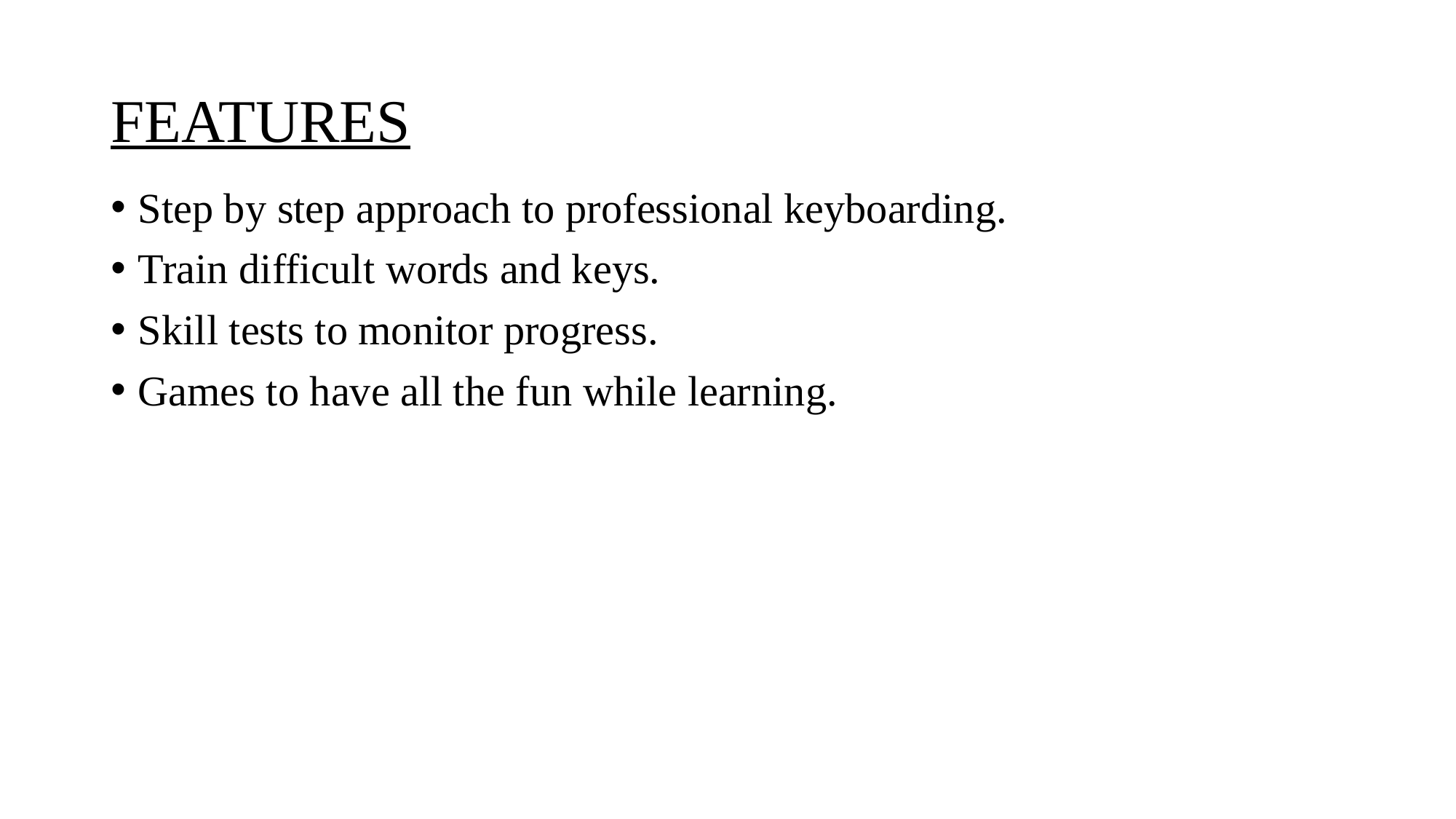

# FEATURES
Step by step approach to professional keyboarding.
Train difficult words and keys.
Skill tests to monitor progress.
Games to have all the fun while learning.